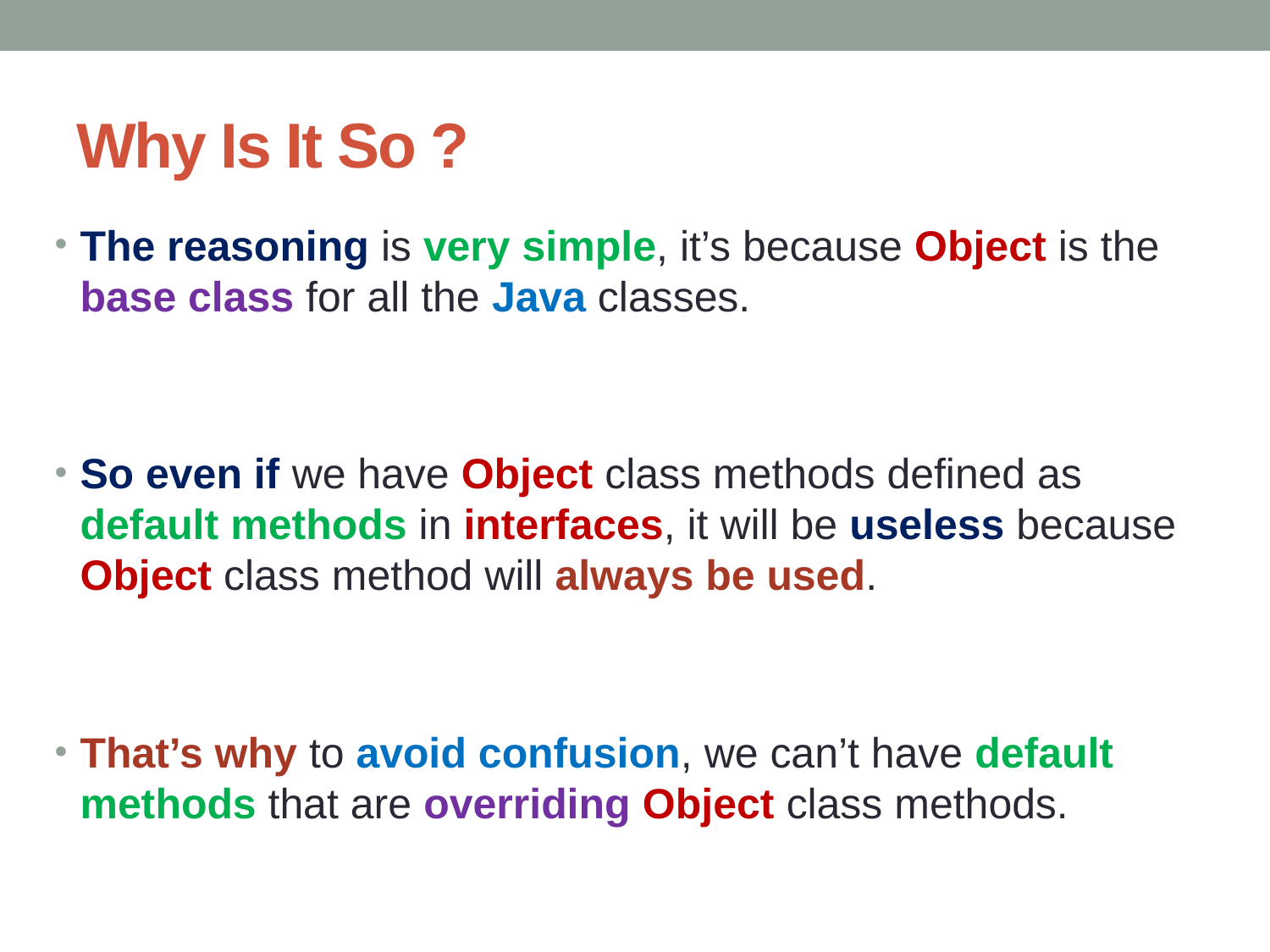

# Why Is It So ?
The reasoning is very simple, it’s because Object is the base class for all the Java classes.

So even if we have Object class methods defined as default methods in interfaces, it will be useless because Object class method will always be used.

That’s why to avoid confusion, we can’t have default methods that are overriding Object class methods.